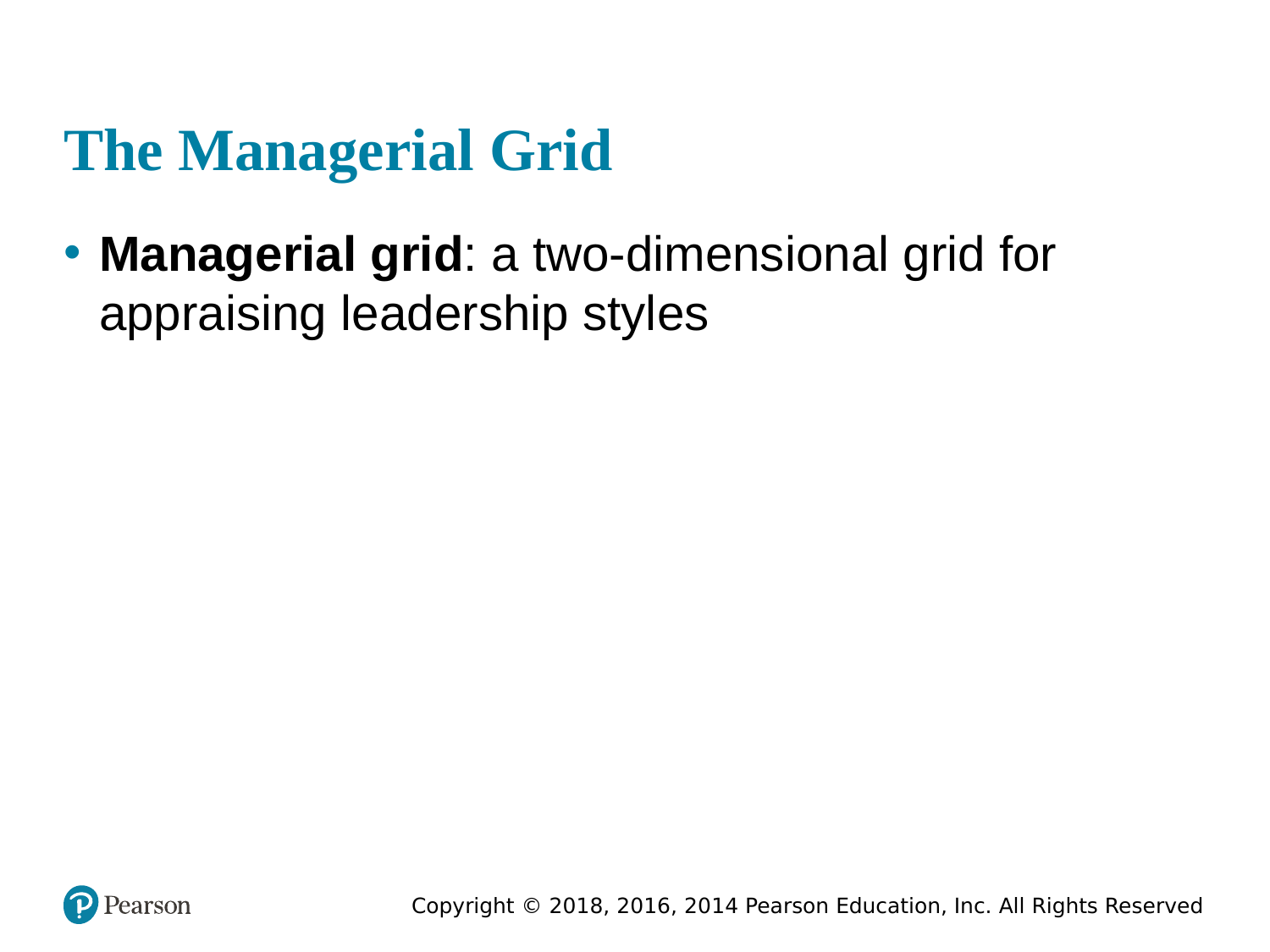

# The Managerial Grid
Managerial grid: a two-dimensional grid for appraising leadership styles